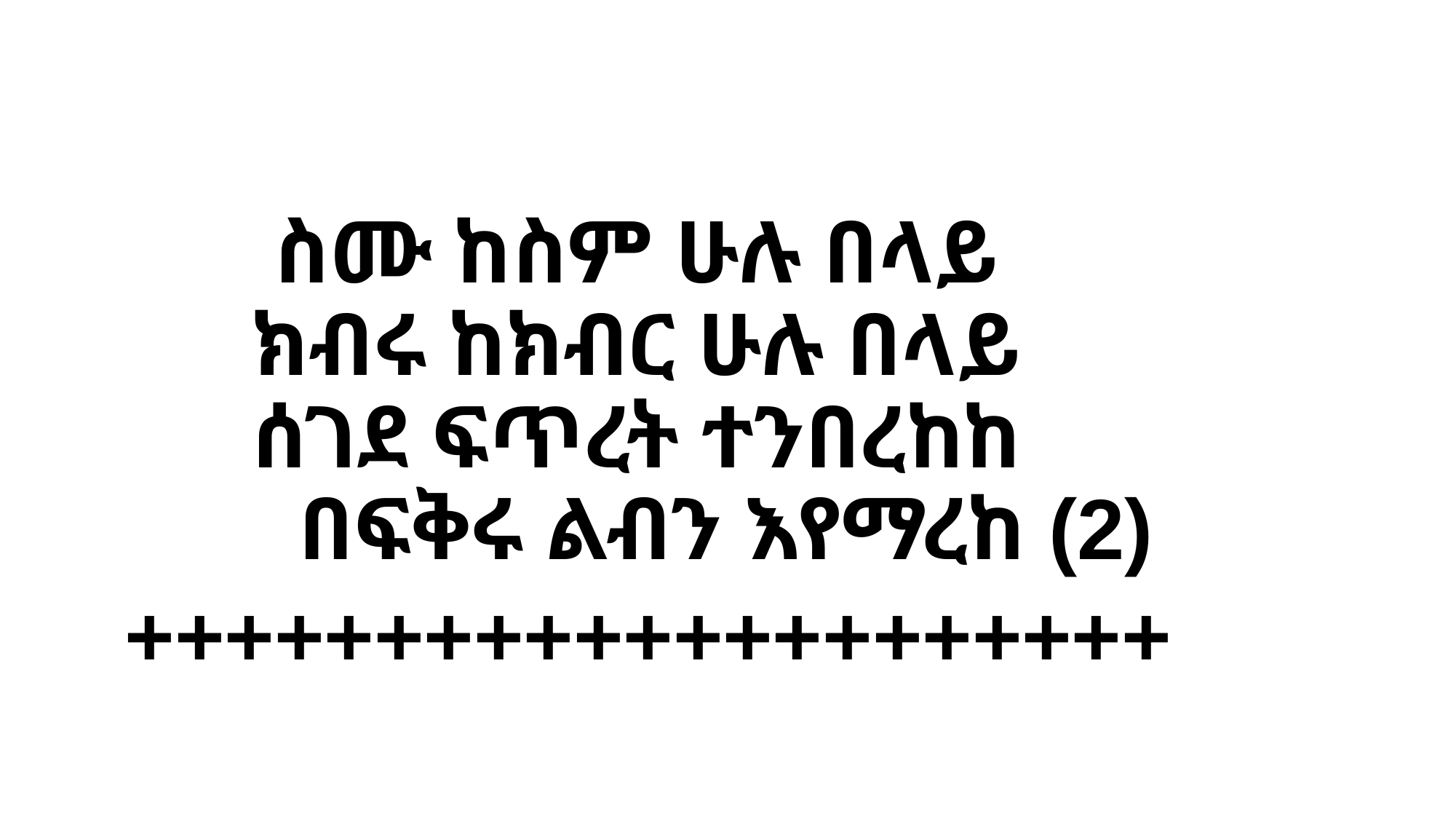

ስሙ ከስም ሁሉ በላይ
ክብሩ ከክብር ሁሉ በላይ
ሰገደ ፍጥረት ተንበረከከ
       በፍቅሩ ልብን እየማረከ (2)
+++++++++++++++++++++